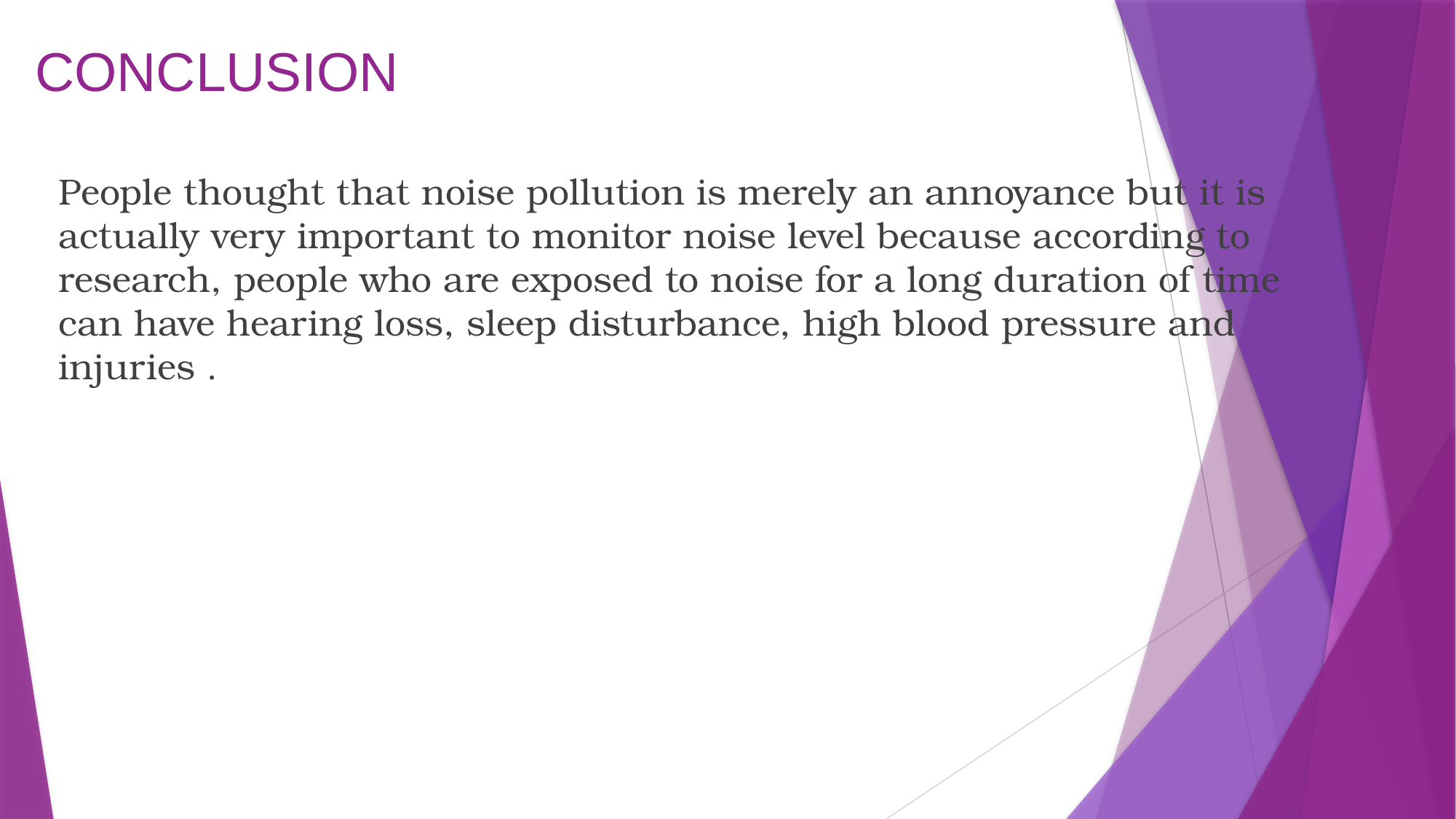

# CONCLUSION
People thought that noise pollution is merely an annoyance but it is actually very important to monitor noise level because according to research, people who are exposed to noise for a long duration of time can have hearing loss, sleep disturbance, high blood pressure and injuries .